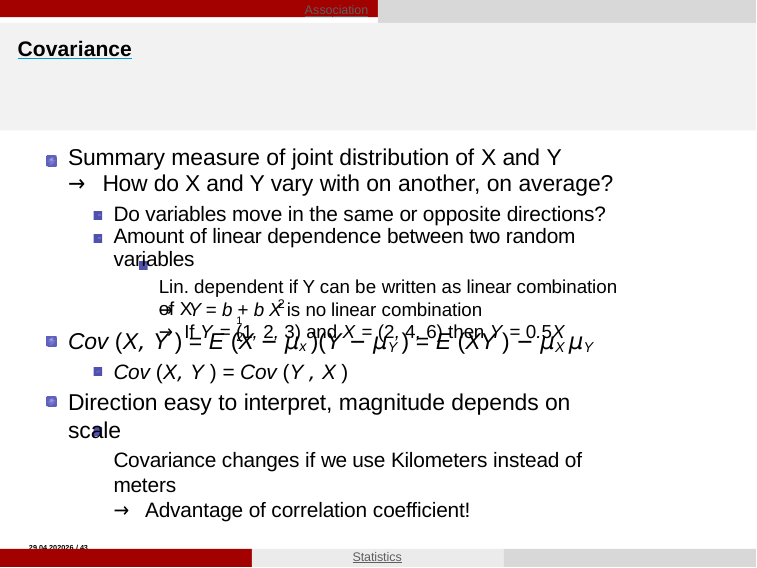

Association

# Covariance
Summary measure of joint distribution of X and Y
→ How do X and Y vary with on another, on average?
Do variables move in the same or opposite directions?  Amount of linear dependence between two random variables
Lin. dependent if Y can be written as linear combination of X
→ If Y = (1, 2, 3) and X = (2, 4, 6) then Y = 0.5X

2
→ Y = b + b X is no linear combination
1	2
Cov (X, Y ) = E (X − µx )(Y − µY ) = E (XY ) − µX µY
Cov (X, Y ) = Cov (Y , X )
Direction easy to interpret, magnitude depends on scale
Covariance changes if we use Kilometers instead of meters
→ Advantage of correlation coefficient!

29.04.202026 / 43

Niklas Bacher & Jonas Schrade

Statistics